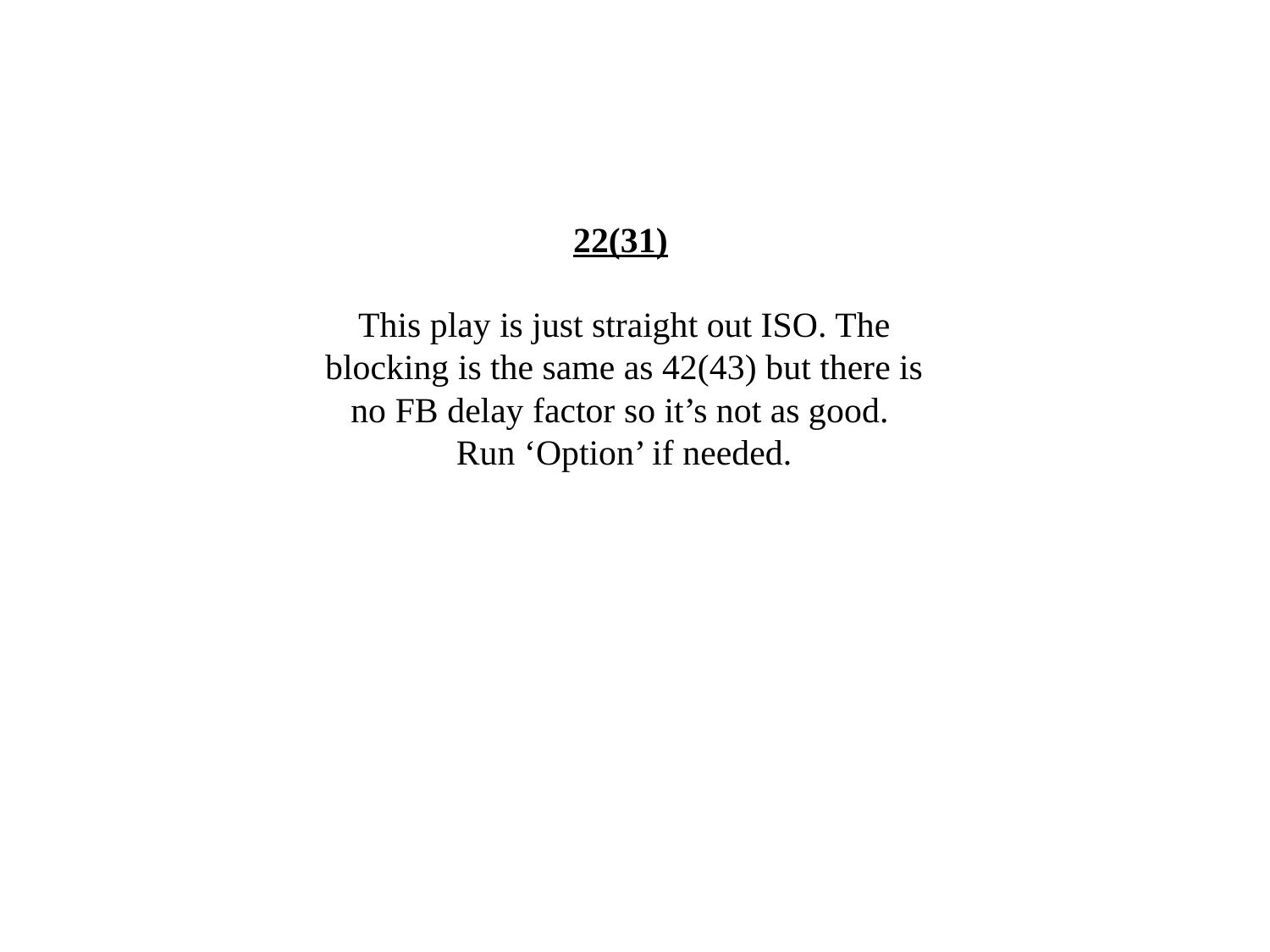

22(31)

This play is just straight out ISO. The blocking is the same as 42(43) but there is no FB delay factor so it’s not as good.
Run ‘Option’ if needed.